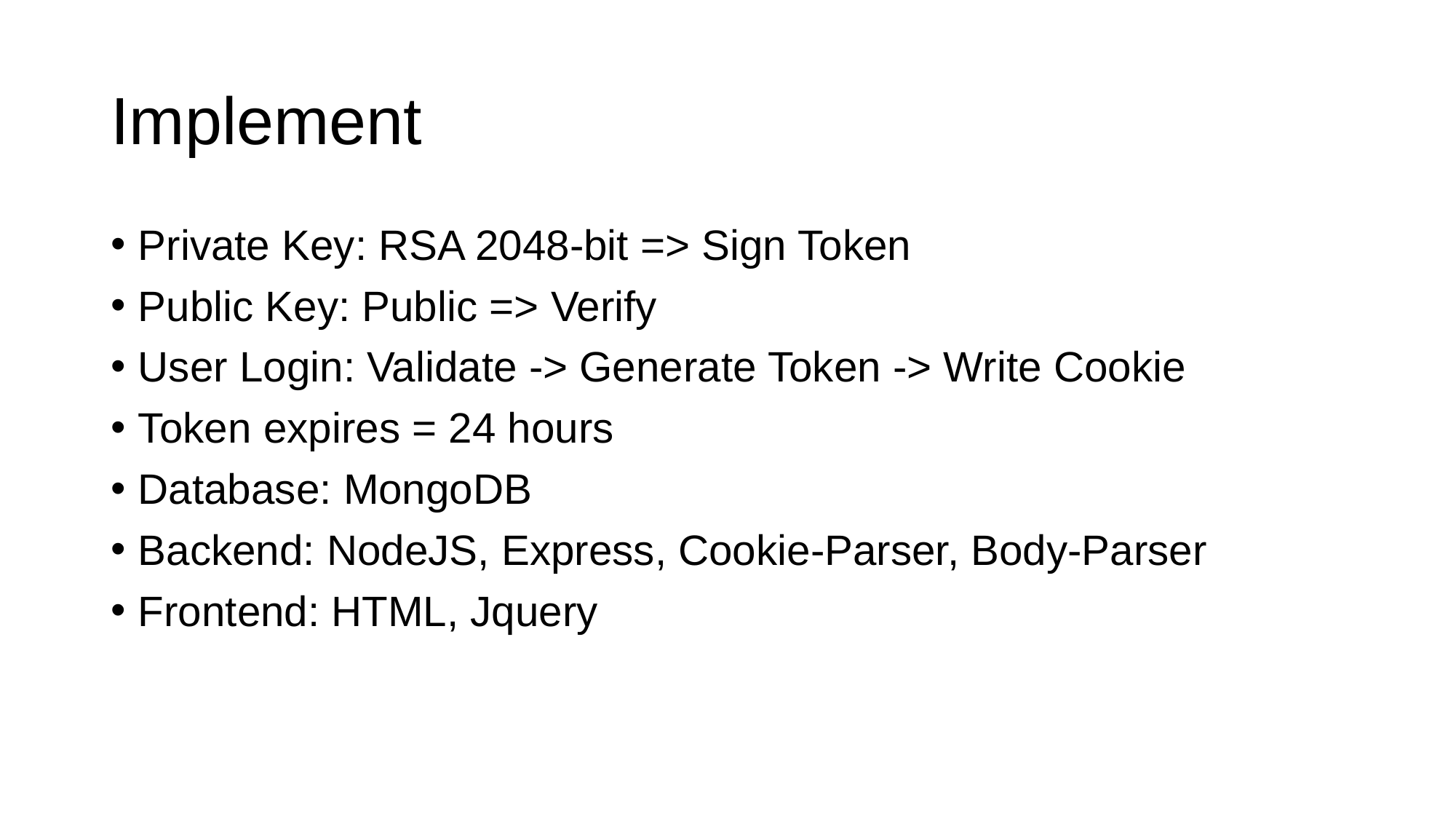

# Implement
Private Key: RSA 2048-bit => Sign Token
Public Key: Public => Verify
User Login: Validate -> Generate Token -> Write Cookie
Token expires = 24 hours
Database: MongoDB
Backend: NodeJS, Express, Cookie-Parser, Body-Parser
Frontend: HTML, Jquery